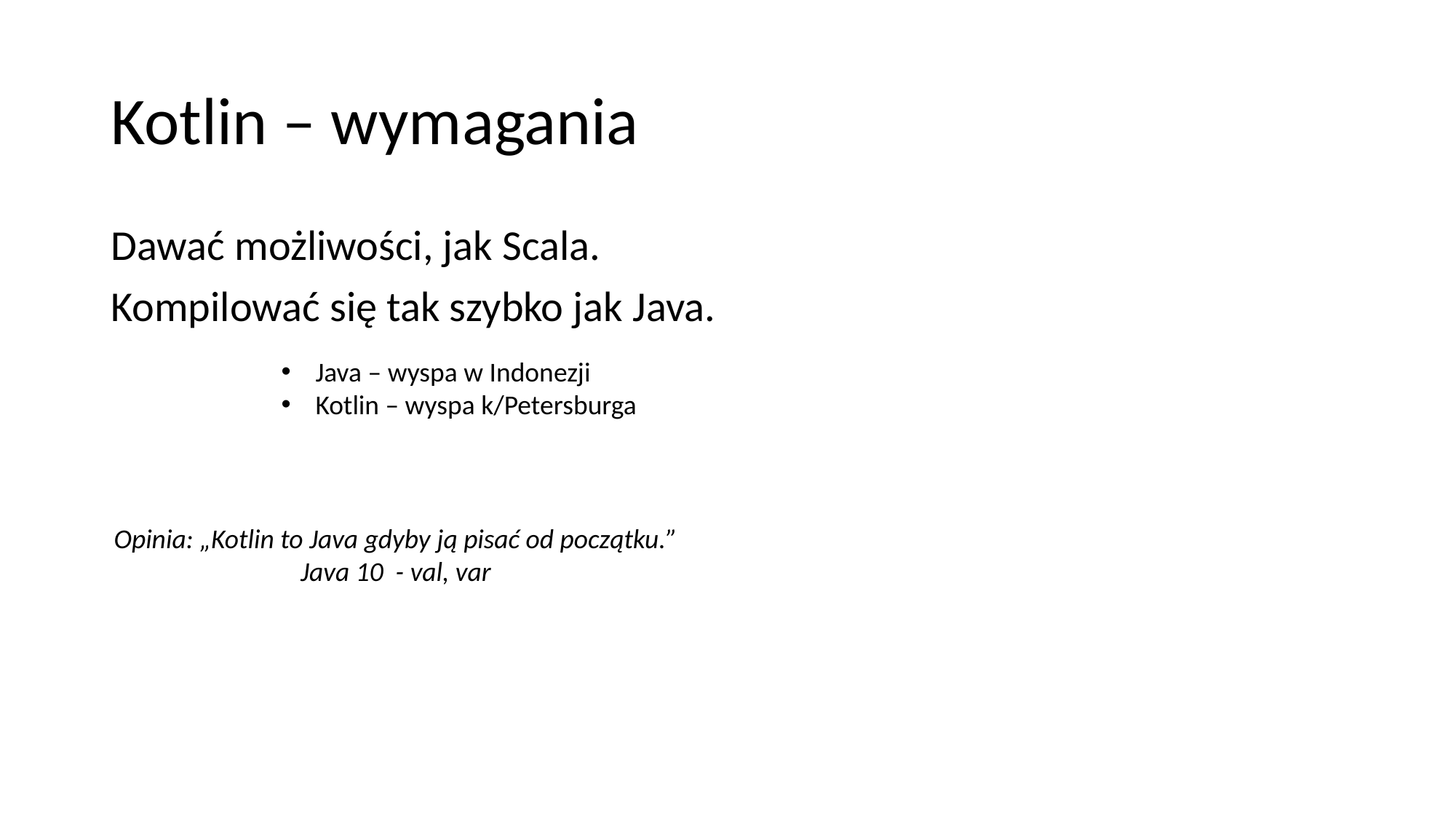

# Kotlin – wymagania
Dawać możliwości, jak Scala.
Kompilować się tak szybko jak Java.

Java – wyspa w Indonezji
Kotlin – wyspa k/Petersburga

Opinia: „Kotlin to Java gdyby ją pisać od początku.”
Java 10  - val, var